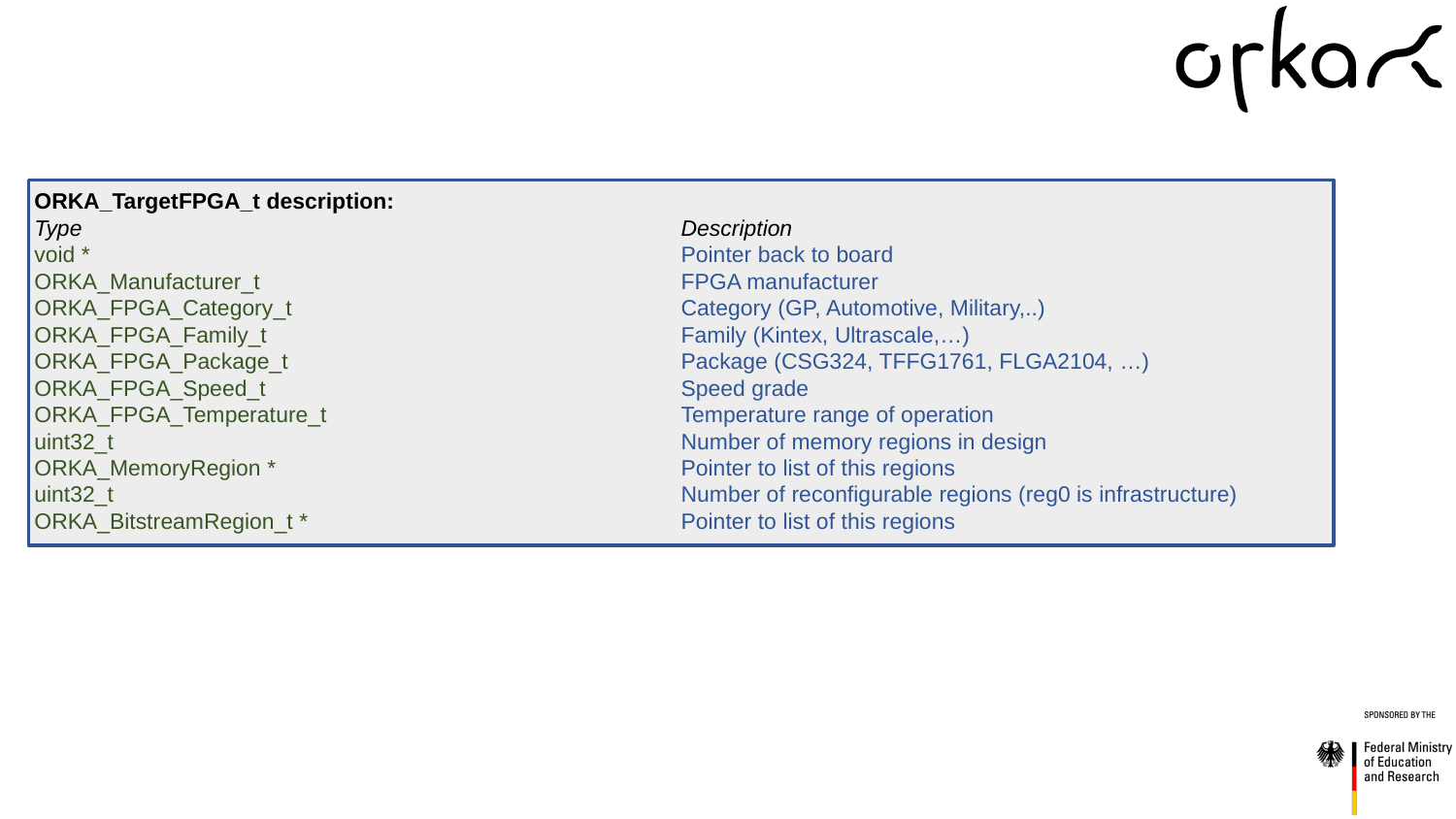

#
ORKA_TargetFPGA_t description:
Type
void *
ORKA_Manufacturer_t
ORKA_FPGA_Category_t
ORKA_FPGA_Family_t
ORKA_FPGA_Package_t
ORKA_FPGA_Speed_t
ORKA_FPGA_Temperature_t
uint32_t
ORKA_MemoryRegion *
uint32_t
ORKA_BitstreamRegion_t *

Description
Pointer back to board
FPGA manufacturer
Category (GP, Automotive, Military,..)
Family (Kintex, Ultrascale,…)
Package (CSG324, TFFG1761, FLGA2104, …)
Speed grade
Temperature range of operation
Number of memory regions in design
Pointer to list of this regions
Number of reconfigurable regions (reg0 is infrastructure)
Pointer to list of this regions